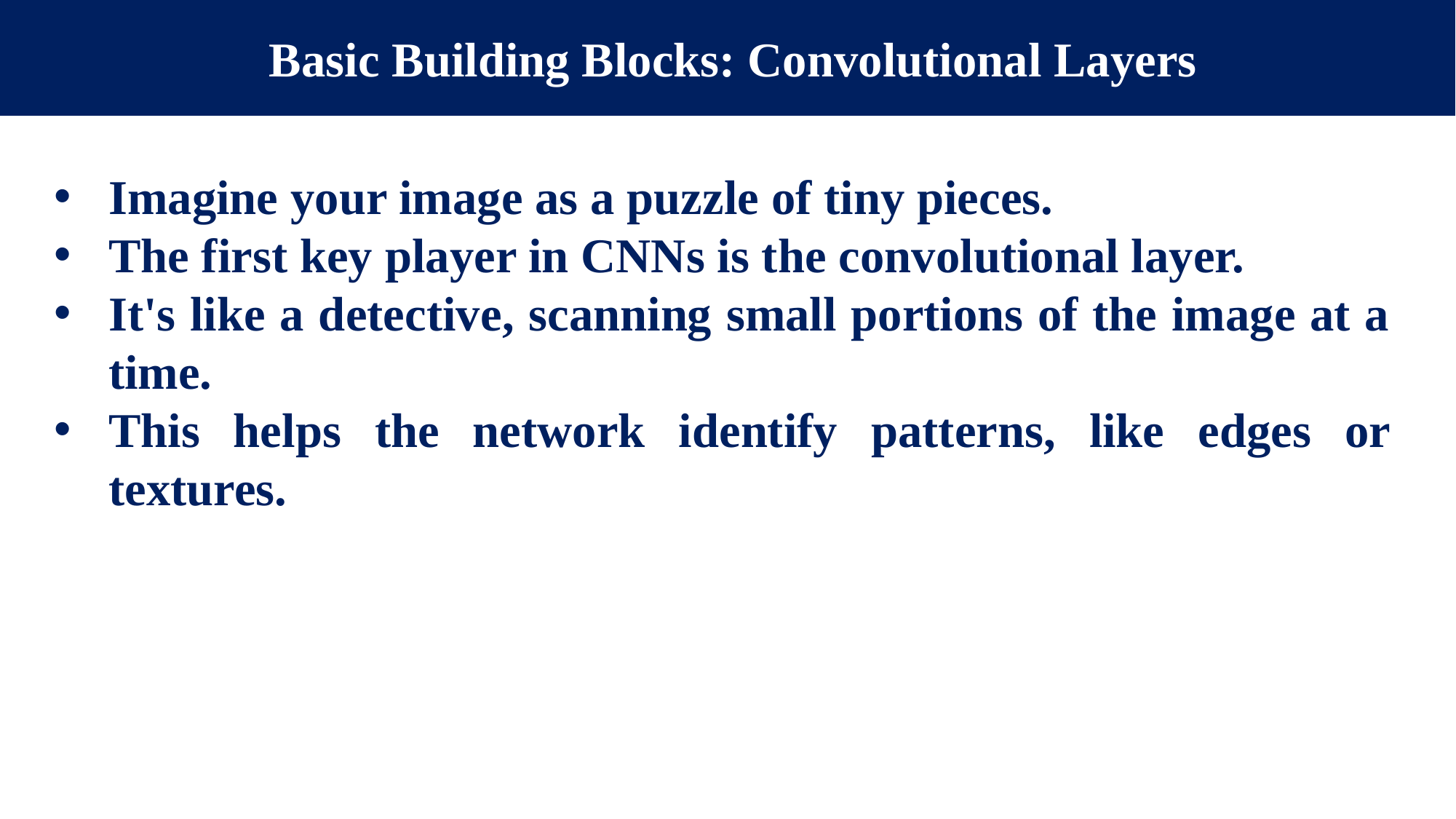

Basic Building Blocks: Convolutional Layers
Imagine your image as a puzzle of tiny pieces.
The first key player in CNNs is the convolutional layer.
It's like a detective, scanning small portions of the image at a time.
This helps the network identify patterns, like edges or textures.